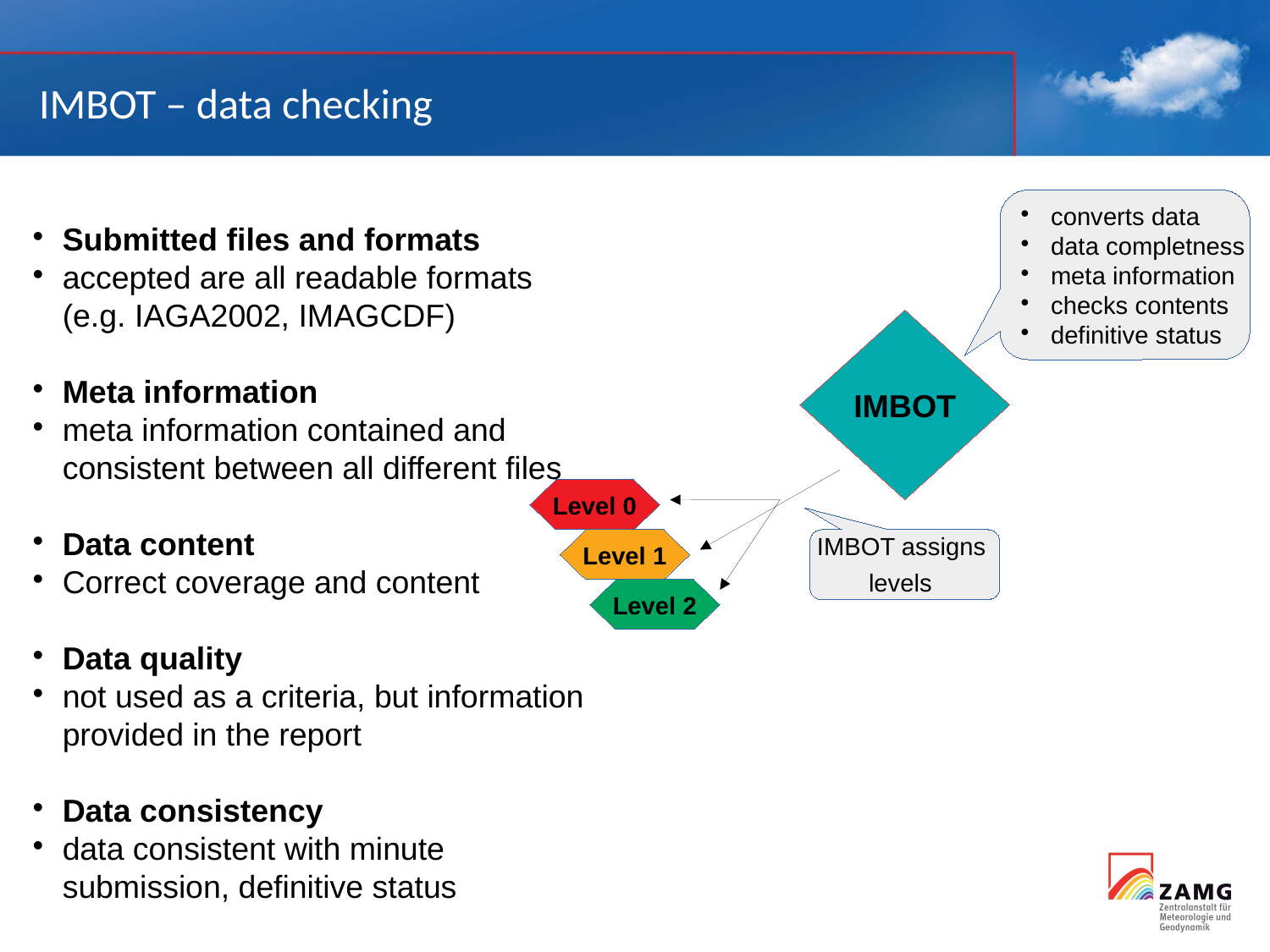

IMBOT – data checking
converts data
data completness
meta information
checks contents
definitive status
Submitted files and formats
accepted are all readable formats (e.g. IAGA2002, IMAGCDF)
Meta information
meta information contained and consistent between all different files

Data content
Correct coverage and content
Data quality
not used as a criteria, but information provided in the report

Data consistency
data consistent with minute submission, definitive status

IMBOT

Level 0

Level 1
IMBOT assigns
levels
Level 2